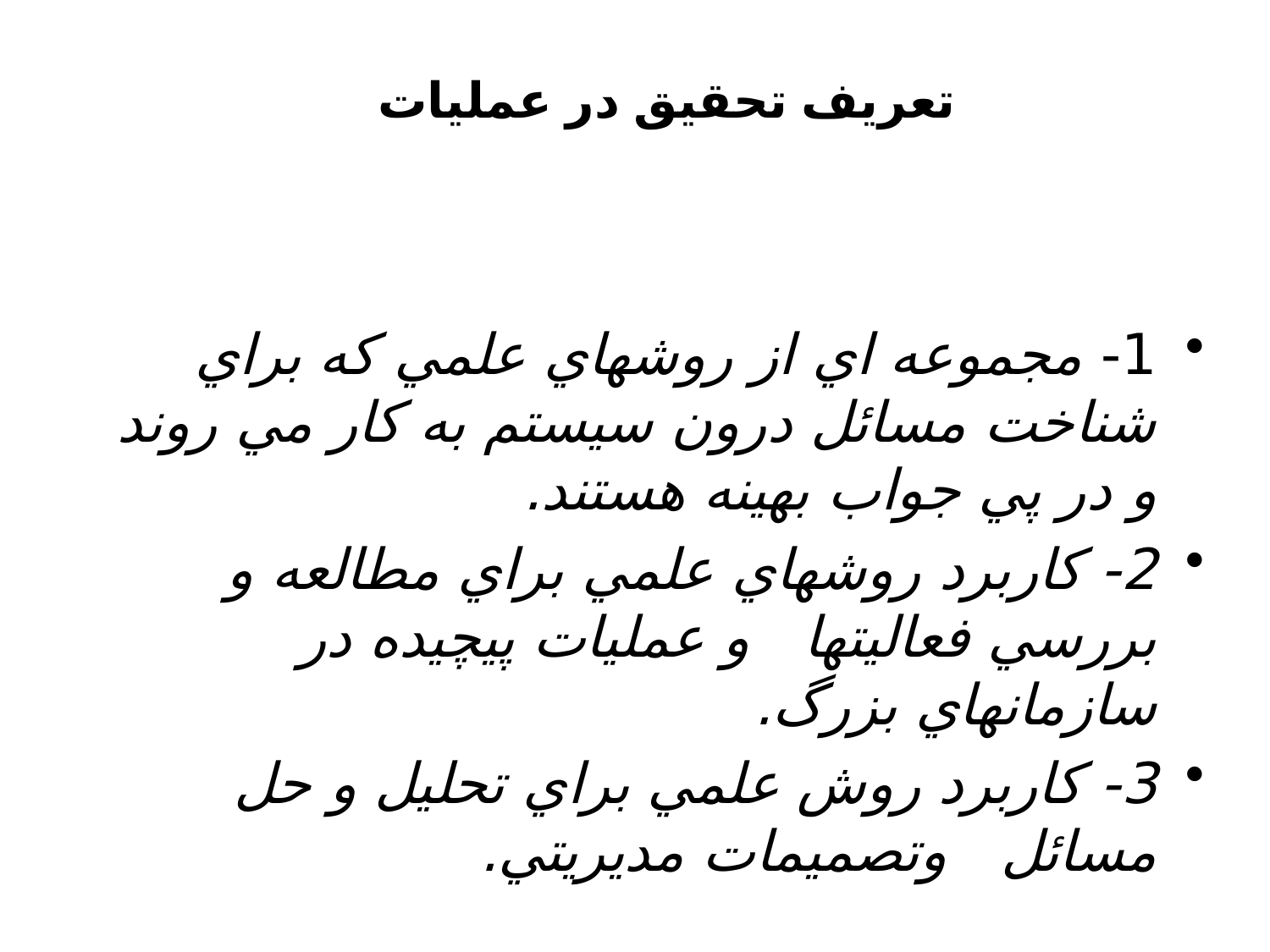

تعريف تحقيق در عمليات

1- مجموعه اي از روشهاي علمي که براي شناخت مسائل درون سيستم به کار مي روند و در پي جواب بهينه هستند.
2- کاربرد روشهاي علمي براي مطالعه و بررسي فعاليتها   و عمليات پيچيده در سازمانهاي بزرگ.
3- کاربرد روش علمي براي تحليل و حل مسائل   وتصميمات مديريتي.